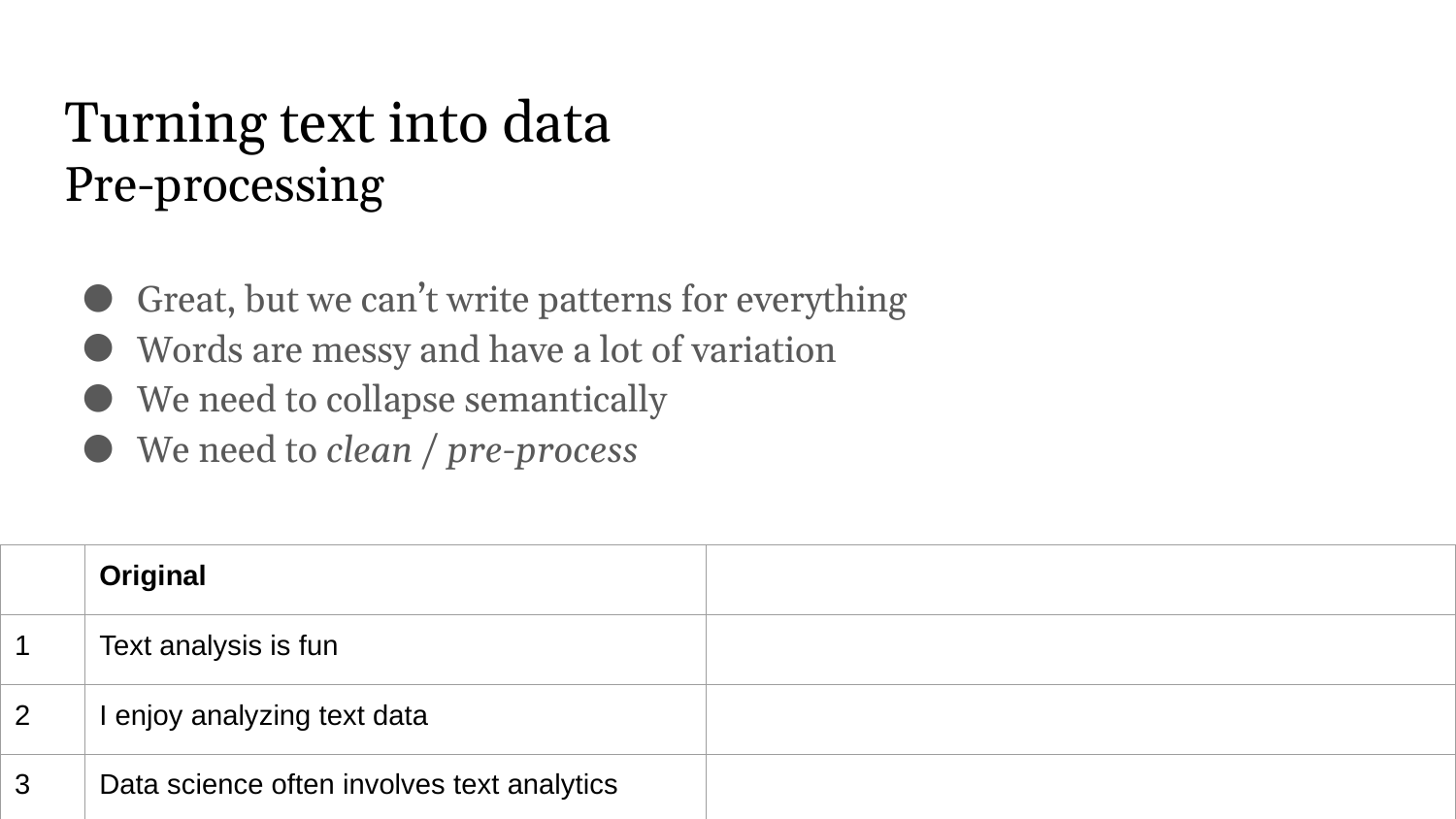

# Turning text into data
Pre-processing
Great, but we can’t write patterns for everything
Words are messy and have a lot of variation
We need to collapse semantically
We need to clean / pre-process

|  | Original |  |
| --- | --- | --- |
| 1 | Text analysis is fun |  |
| 2 | I enjoy analyzing text data |  |
| 3 | Data science often involves text analytics |  |